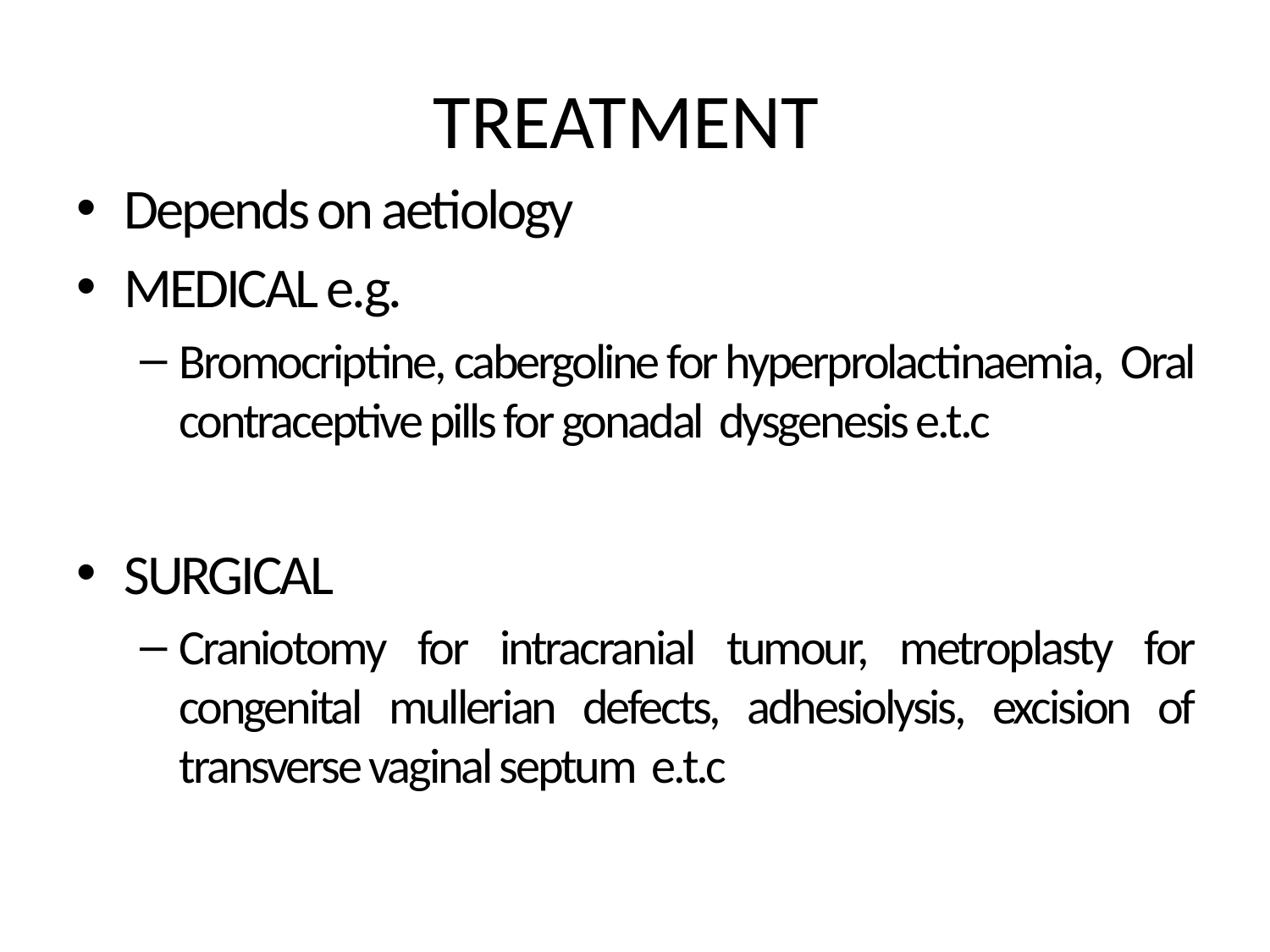

# TREATMENT
Depends on aetiology
MEDICAL e.g.
Bromocriptine, cabergoline for hyperprolactinaemia,  Oral contraceptive pills for gonadal  dysgenesis e.t.c

SURGICAL
Craniotomy for intracranial tumour, metroplasty for congenital mullerian defects, adhesiolysis, excision of transverse vaginal septum  e.t.c